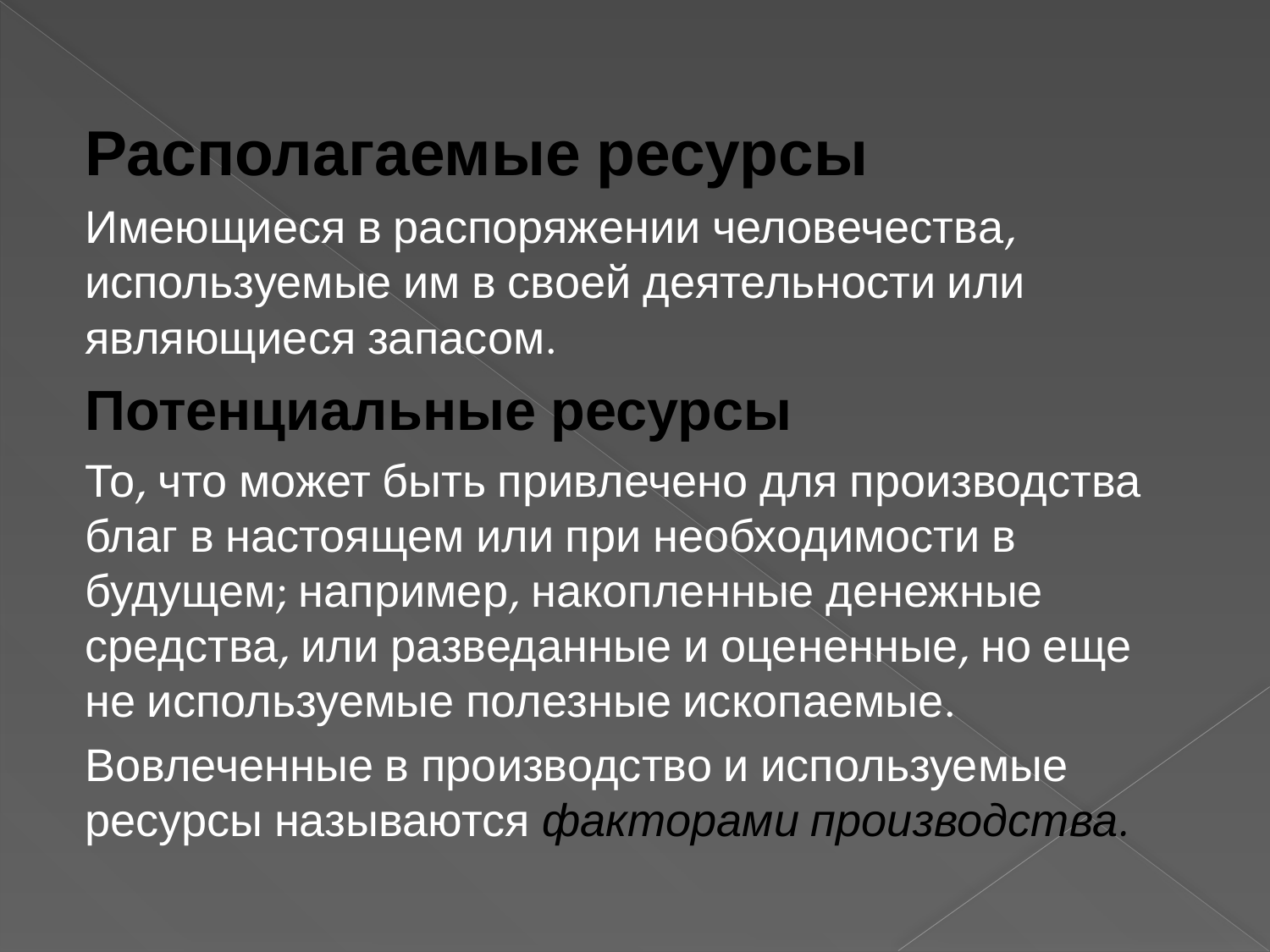

Располагаемые ресурсы
Имеющиеся в распоряжении человечества, используемые им в своей деятельности или являющиеся запасом.
Потенциальные ресурсы
То, что может быть привлечено для производства благ в настоящем или при необходимости в будущем; например, накопленные денежные средства, или разведанные и оцененные, но еще не используемые полезные ископаемые.
Вовлеченные в производство и используемые ресурсы называются факторами производства.